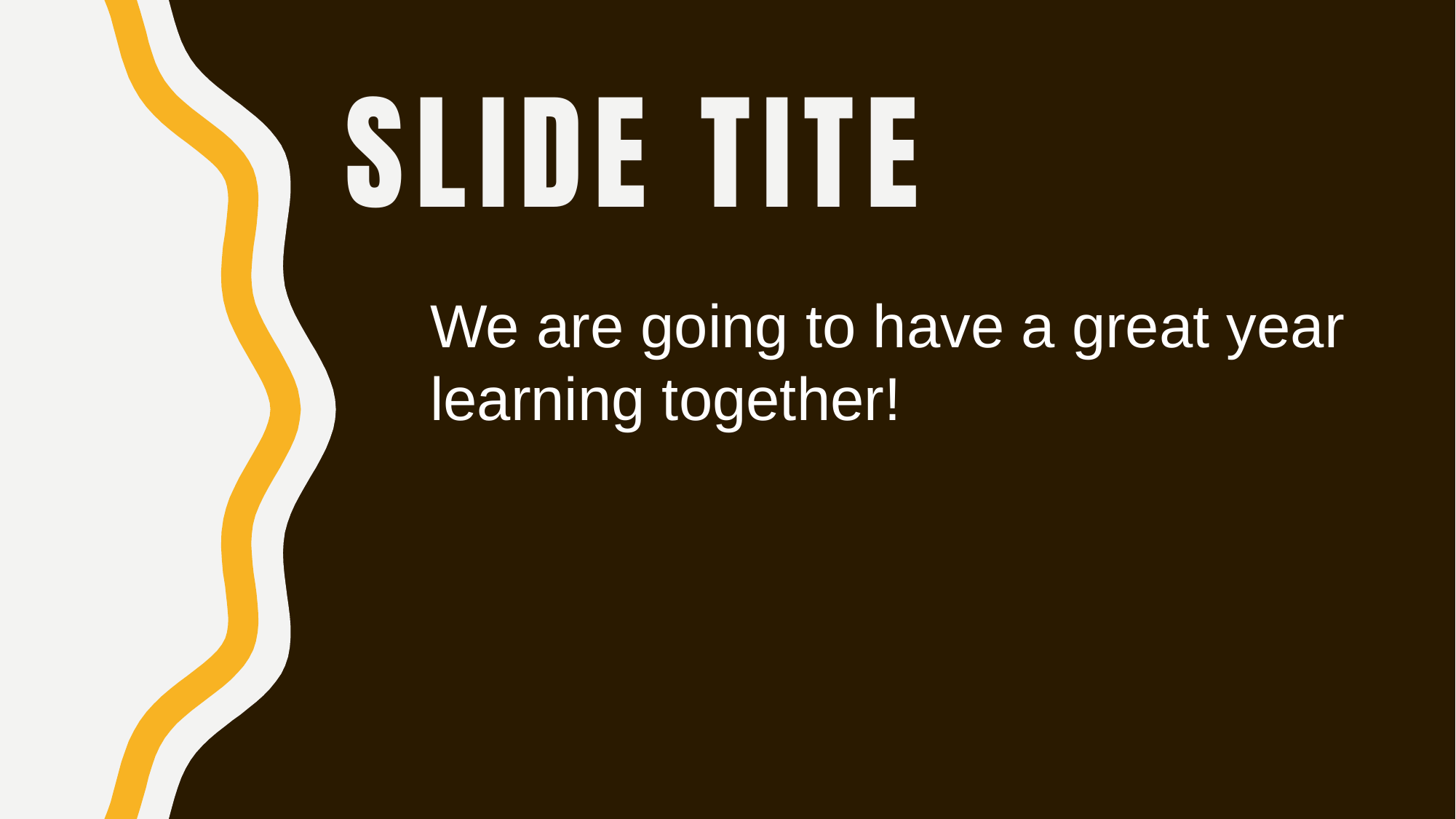

# Slide Tite
We are going to have a great year learning together!